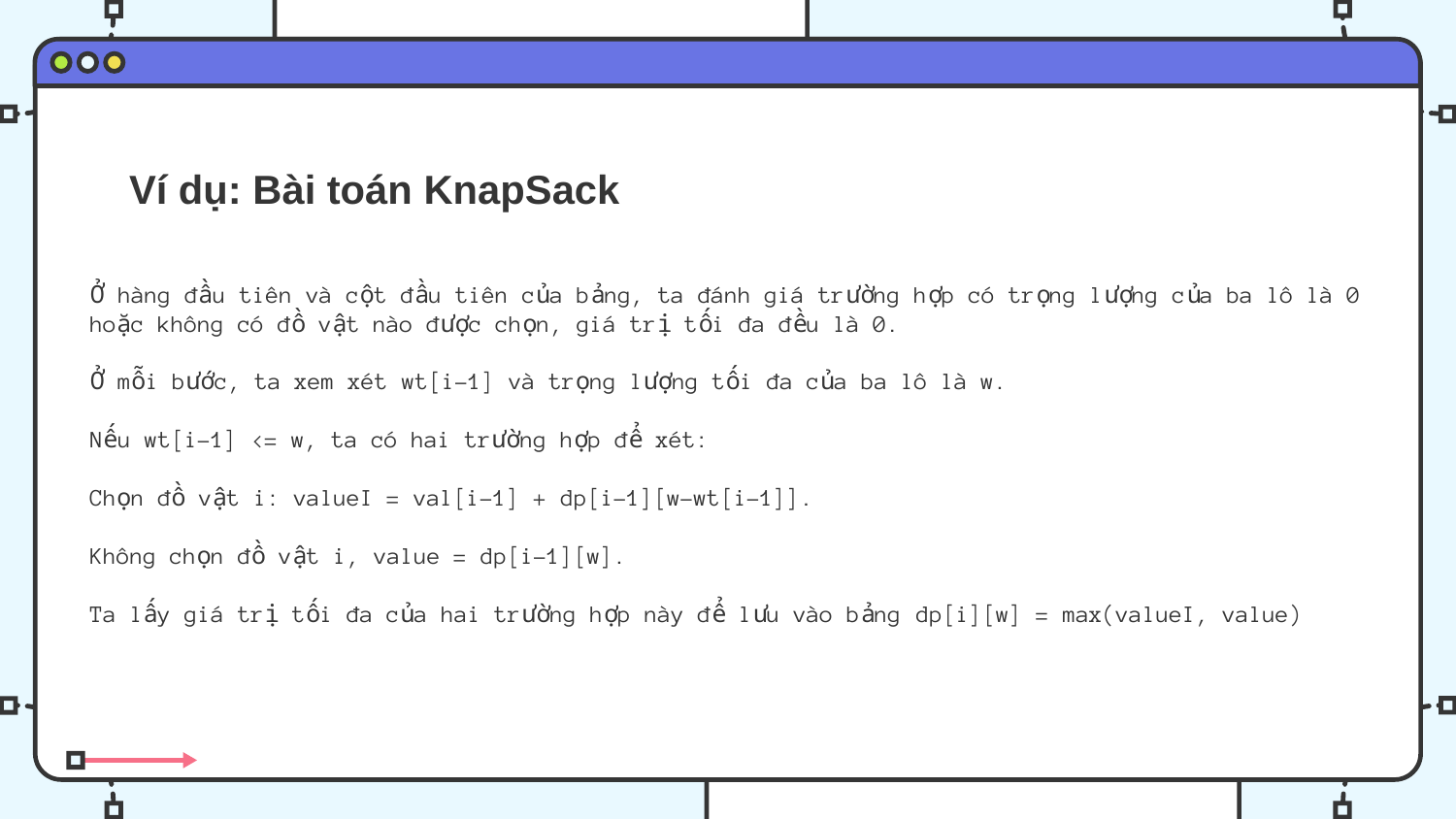

Ví dụ: Bài toán KnapSack

Ở hàng đầu tiên và cột đầu tiên của bảng, ta đánh giá trường hợp có trọng lượng của ba lô là 0 hoặc không có đồ vật nào được chọn, giá trị tối đa đều là 0.

Ở mỗi bước, ta xem xét wt[i-1] và trọng lượng tối đa của ba lô là w.

Nếu wt[i-1] <= w, ta có hai trường hợp để xét:

Chọn đồ vật i: valueI = val[i-1] + dp[i-1][w-wt[i-1]].

Không chọn đồ vật i, value = dp[i-1][w].

Ta lấy giá trị tối đa của hai trường hợp này để lưu vào bảng dp[i][w] = max(valueI, value)